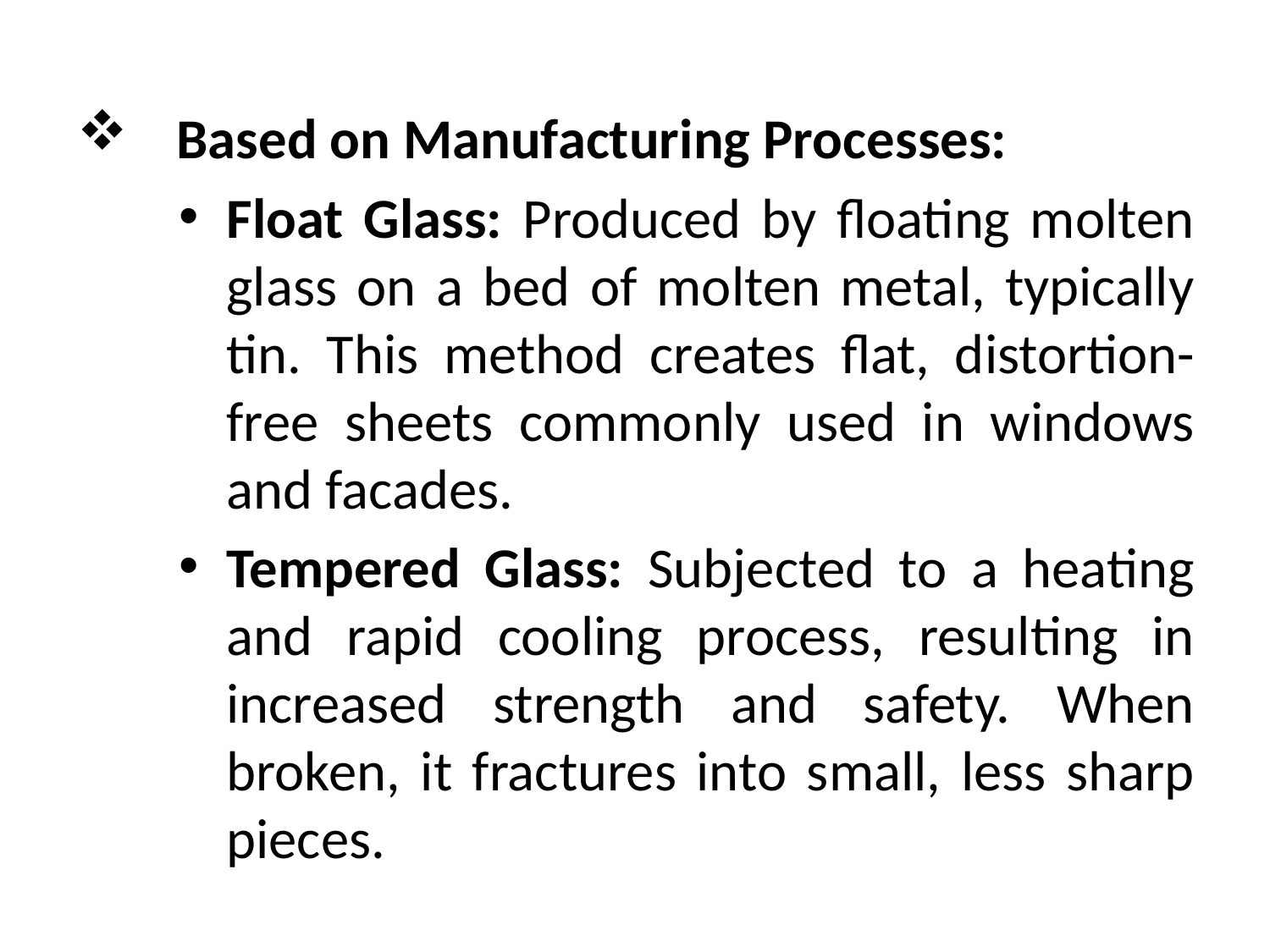

Based on Manufacturing Processes:
Float Glass: Produced by floating molten glass on a bed of molten metal, typically tin. This method creates flat, distortion-free sheets commonly used in windows and facades.
Tempered Glass: Subjected to a heating and rapid cooling process, resulting in increased strength and safety. When broken, it fractures into small, less sharp pieces.